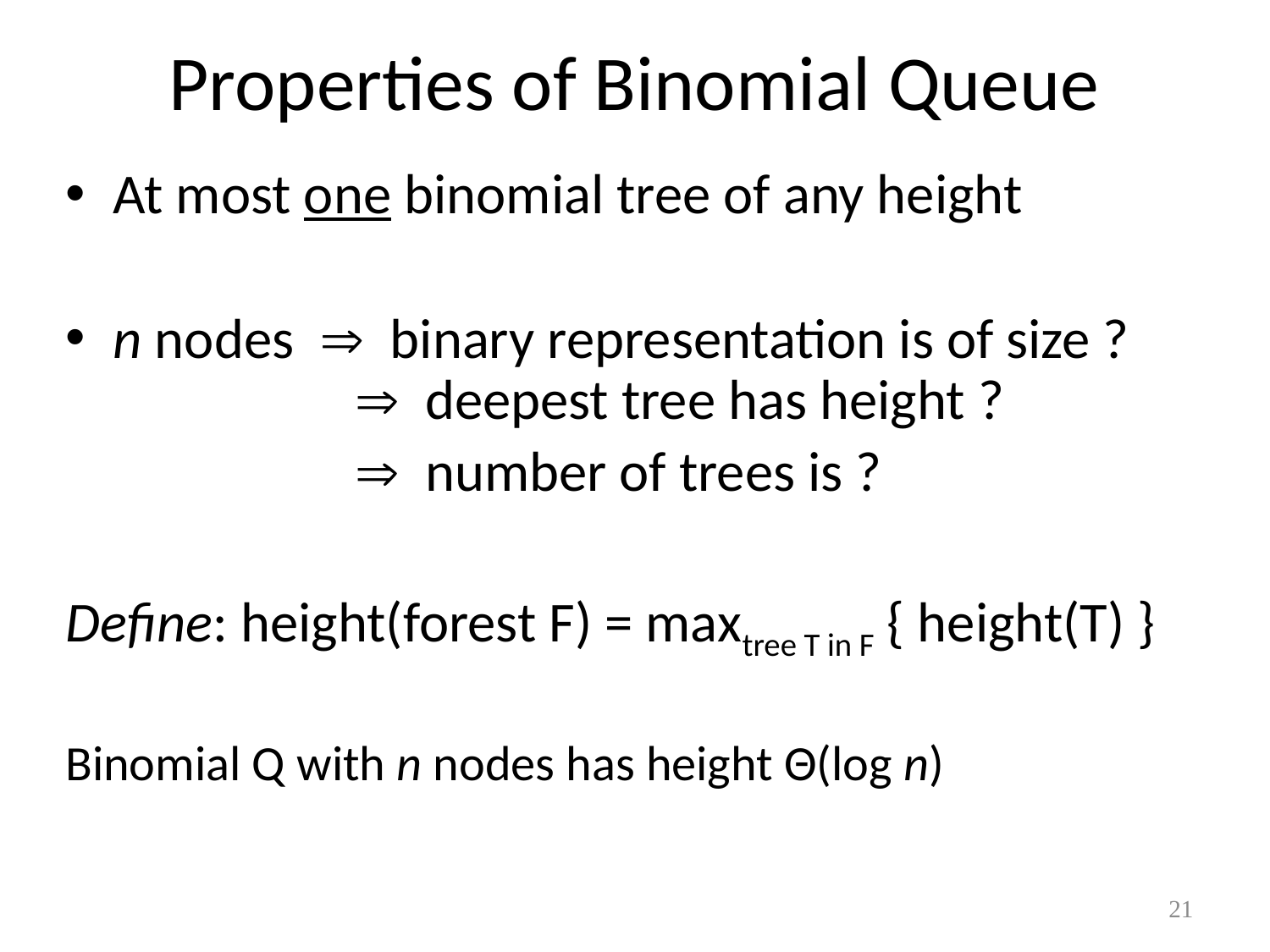

# Properties of Binomial Queue
At most one binomial tree of any height

n nodes  ⇒  binary representation is of size ?
	         ⇒  deepest tree has height ?
		         ⇒  number of trees is ?

Define: height(forest F) = maxtree T in F { height(T) }

Binomial Q with n nodes has height Θ(log n)
O(log n)
21